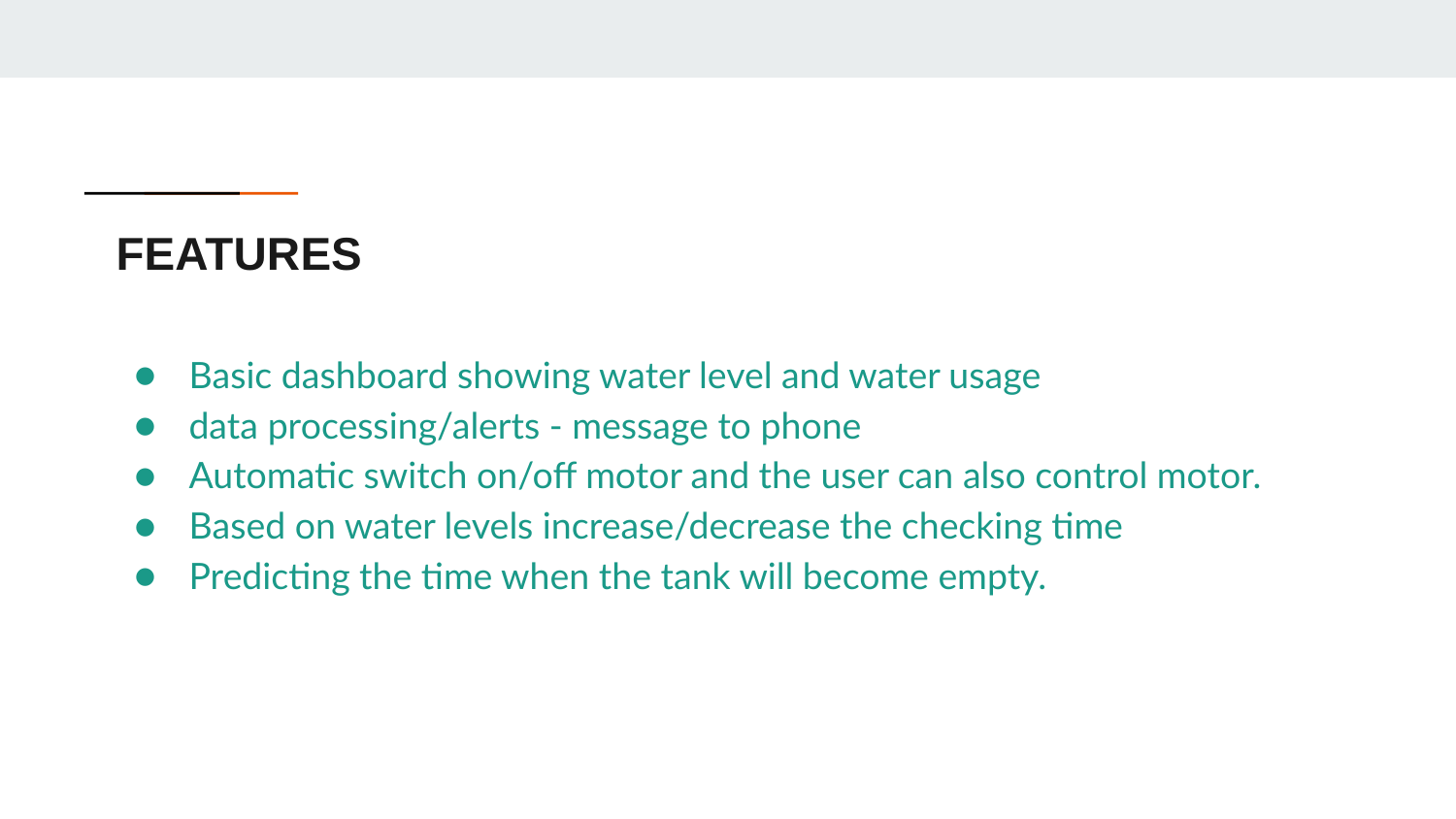

# FEATURES
Basic dashboard showing water level and water usage
data processing/alerts - message to phone
Automatic switch on/off motor and the user can also control motor.
Based on water levels increase/decrease the checking time
Predicting the time when the tank will become empty.